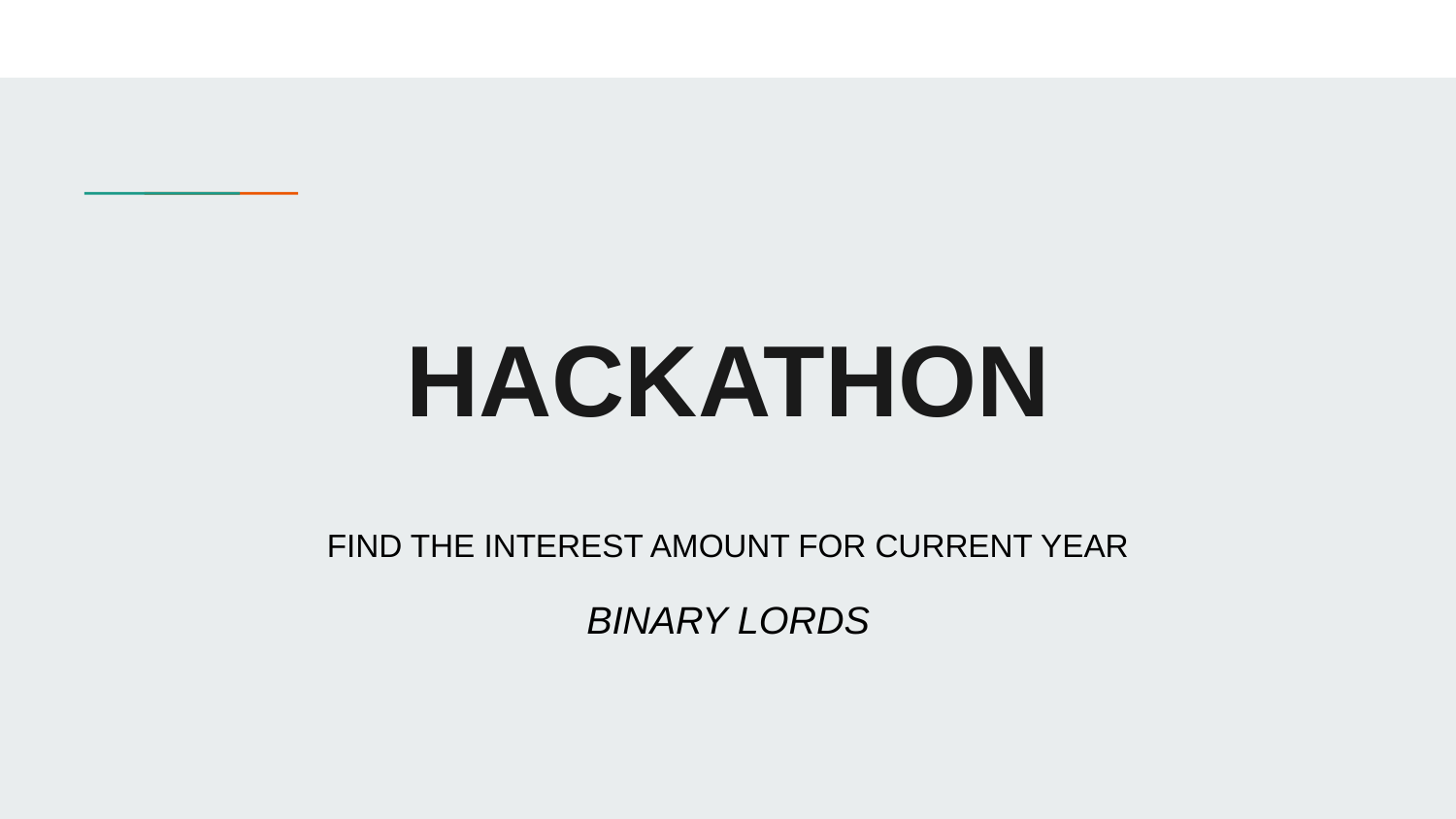

# HACKATHON
FIND THE INTEREST AMOUNT FOR CURRENT YEAR
BINARY LORDS